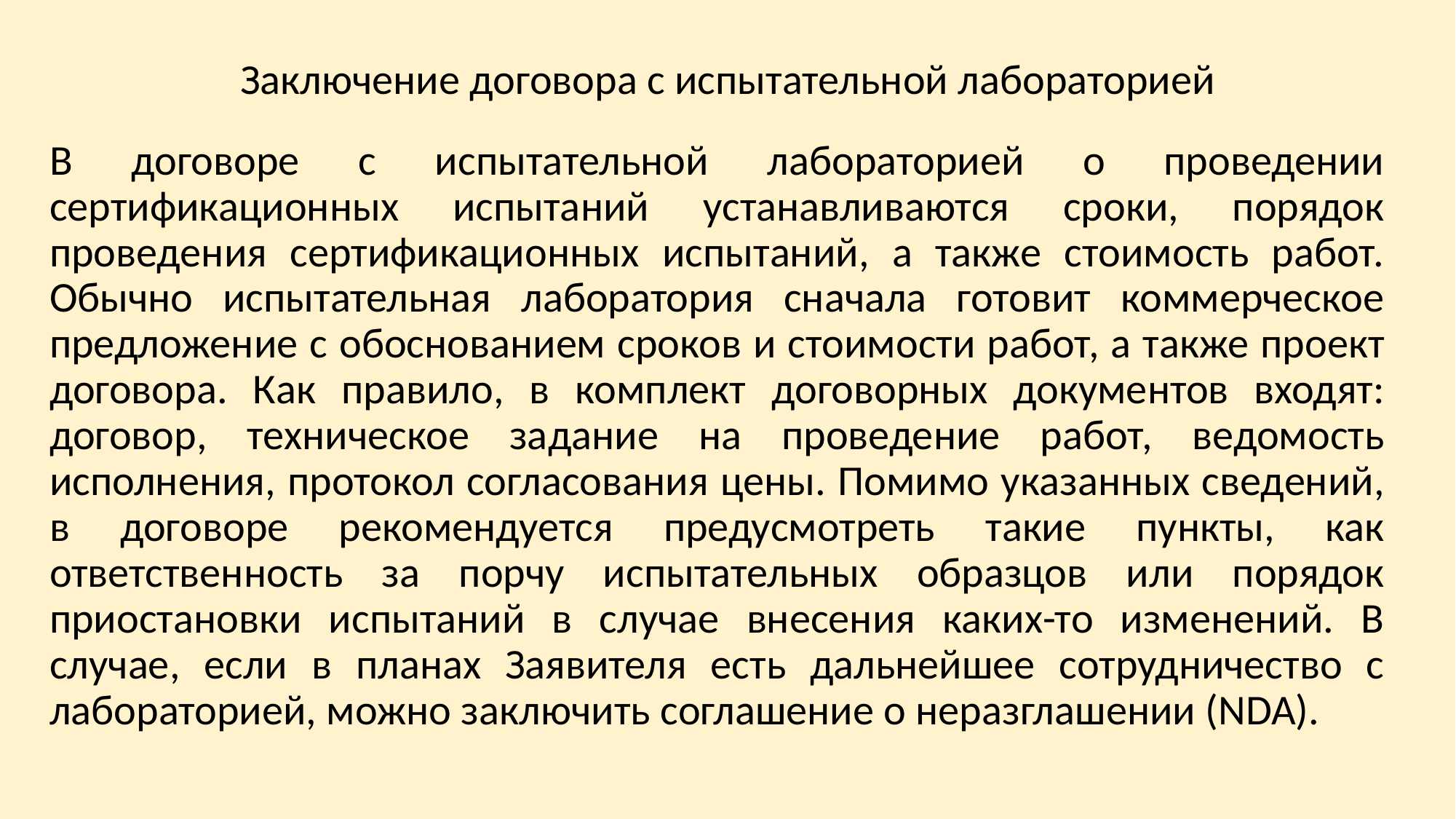

# Заключение договора с испытательной лабораторией
В договоре с испытательной лабораторией о проведении сертификационных испытаний устанавливаются сроки, порядок проведения сертификационных испытаний, а также стоимость работ. Обычно испытательная лаборатория сначала готовит коммерческое предложение с обоснованием сроков и стоимости работ, а также проект договора. Как правило, в комплект договорных документов входят: договор, техническое задание на проведение работ, ведомость исполнения, протокол согласования цены. Помимо указанных сведений, в договоре рекомендуется предусмотреть такие пункты, как ответственность за порчу испытательных образцов или порядок приостановки испытаний в случае внесения каких-то изменений. В случае, если в планах Заявителя есть дальнейшее сотрудничество с лабораторией, можно заключить соглашение о неразглашении (NDA).